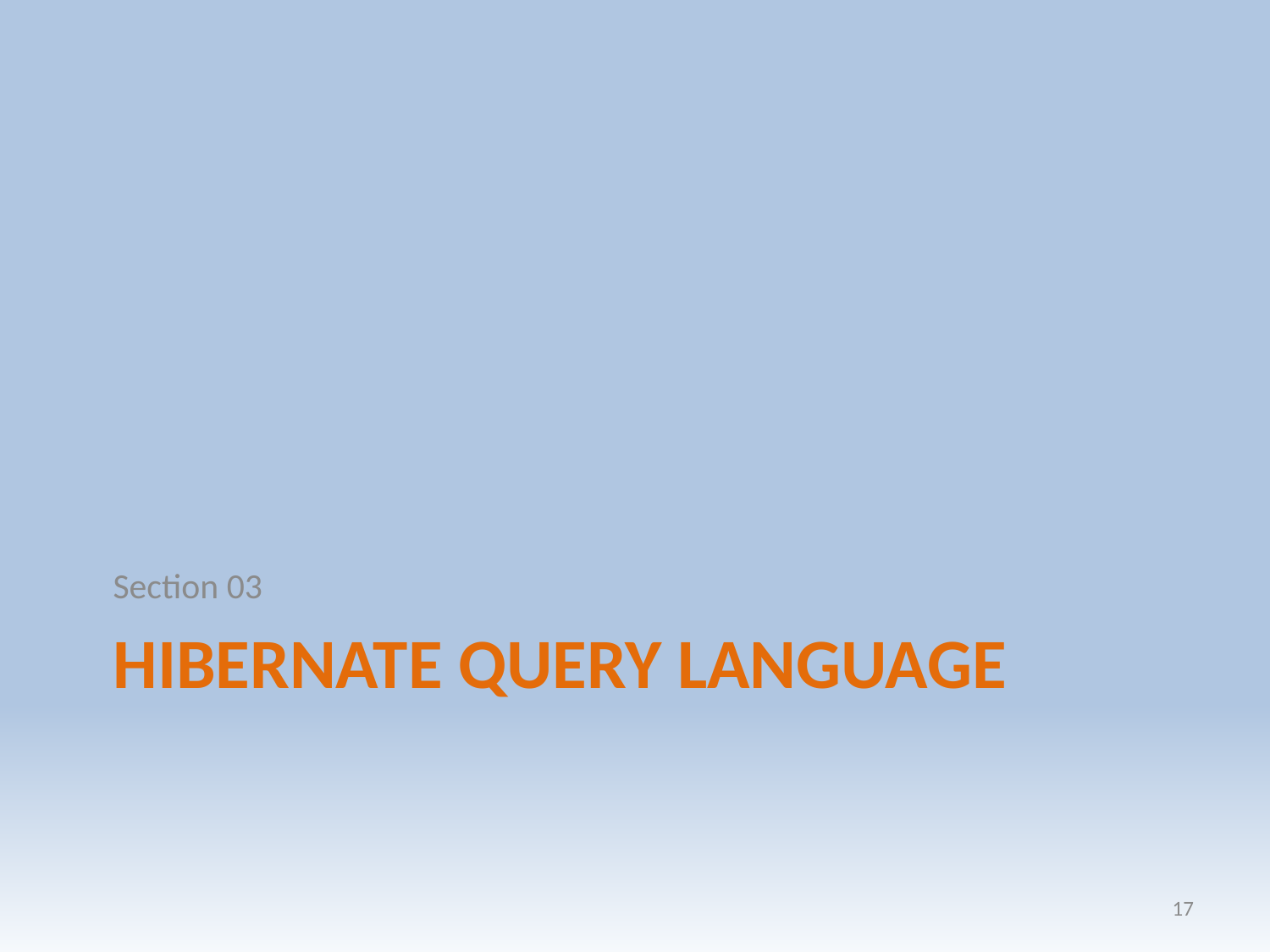

Section 03
# Hibernate Query Language
17